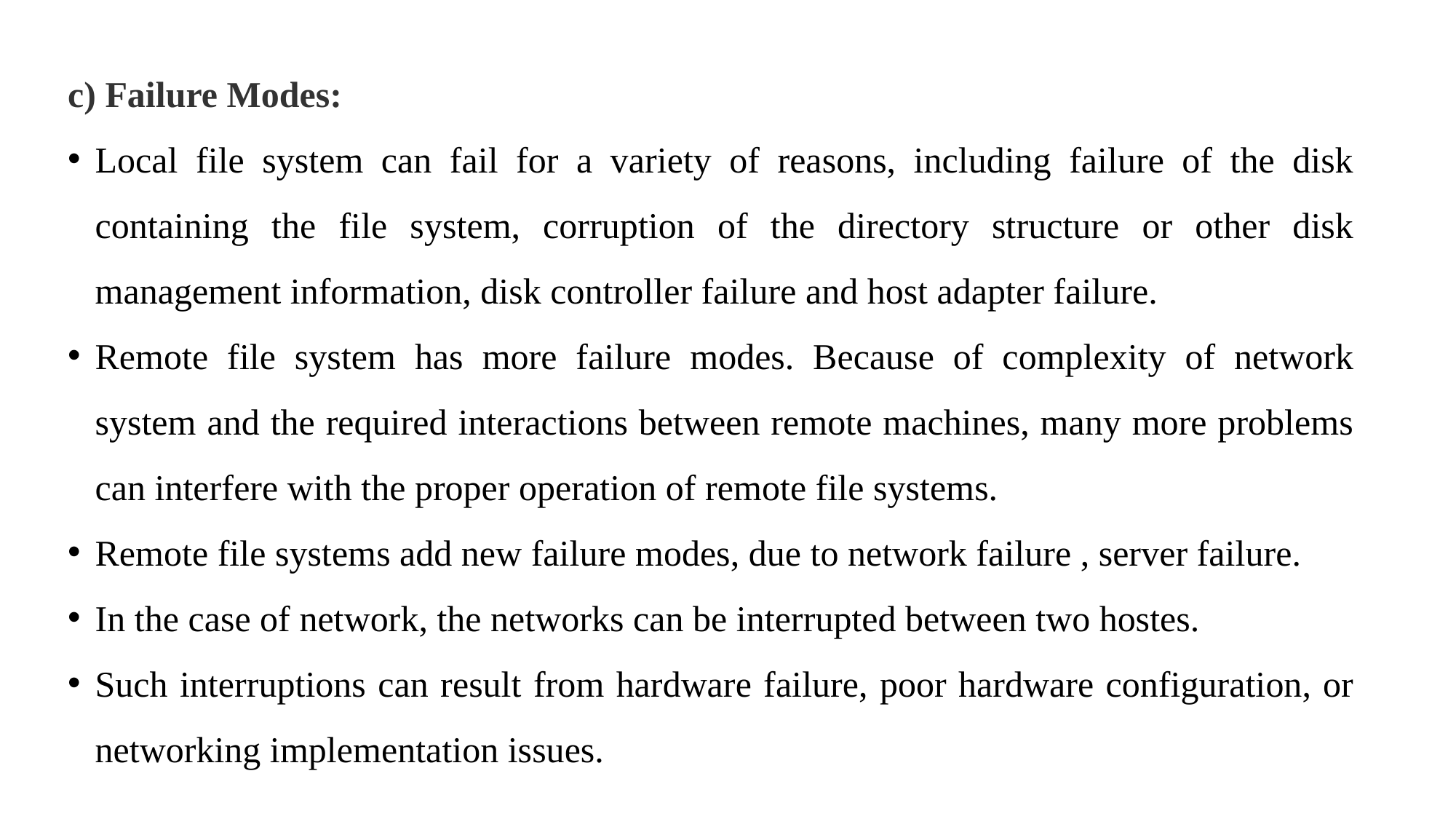

c) Failure Modes:
Local file system can fail for a variety of reasons, including failure of the disk containing the file system, corruption of the directory structure or other disk management information, disk controller failure and host adapter failure.
Remote file system has more failure modes. Because of complexity of network system and the required interactions between remote machines, many more problems can interfere with the proper operation of remote file systems.
Remote file systems add new failure modes, due to network failure , server failure.
In the case of network, the networks can be interrupted between two hostes.
Such interruptions can result from hardware failure, poor hardware configuration, or networking implementation issues.